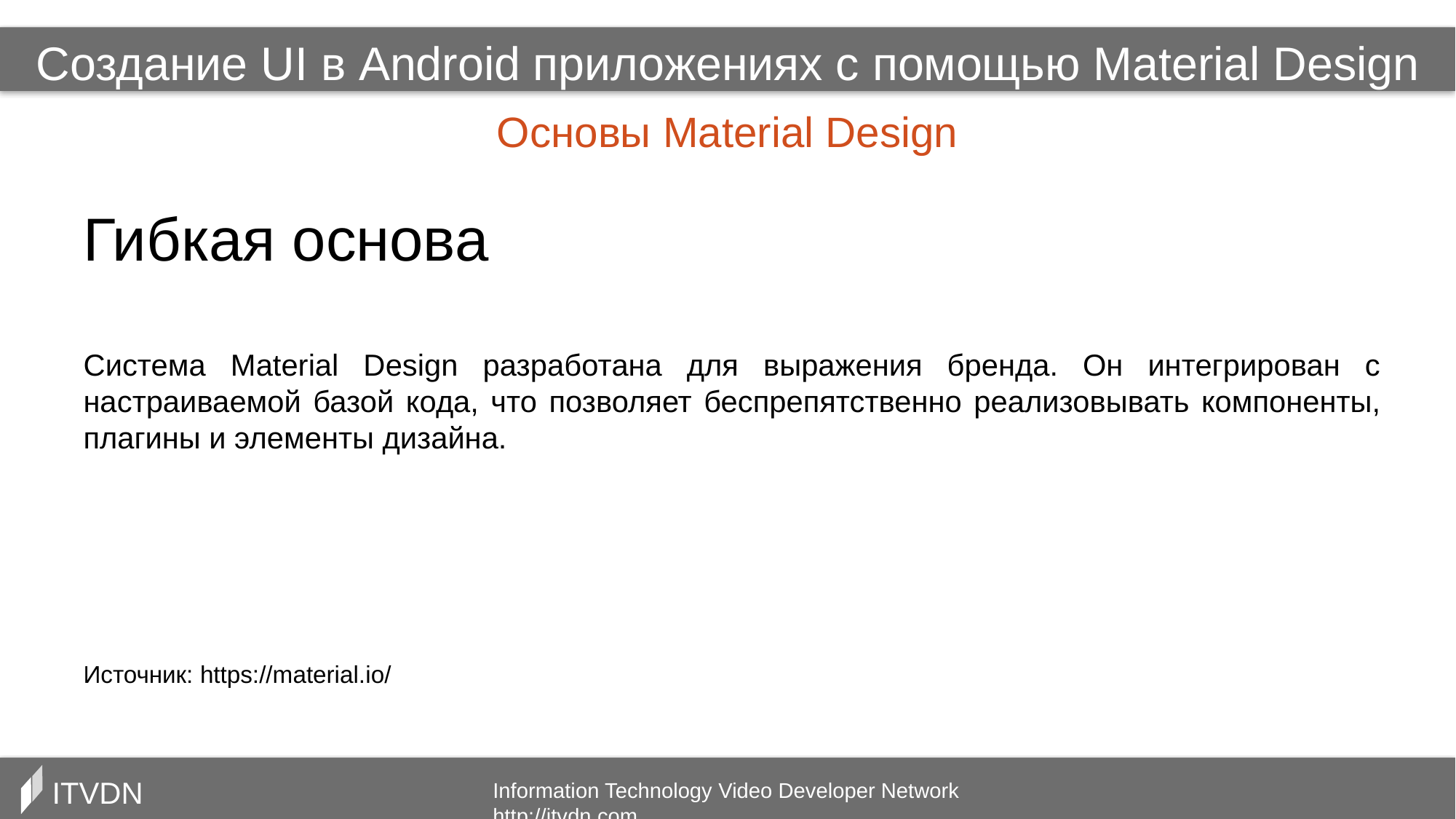

Создание UI в Android приложениях с помощью Material Design
Основы Material Design
Гибкая основа

Система Material Design разработана для выражения бренда. Он интегрирован с настраиваемой базой кода, что позволяет беспрепятственно реализовывать компоненты, плагины и элементы дизайна.

Источник: https://material.io/

ITVDN
Information Technology Video Developer Network                                                       http://itvdn.com